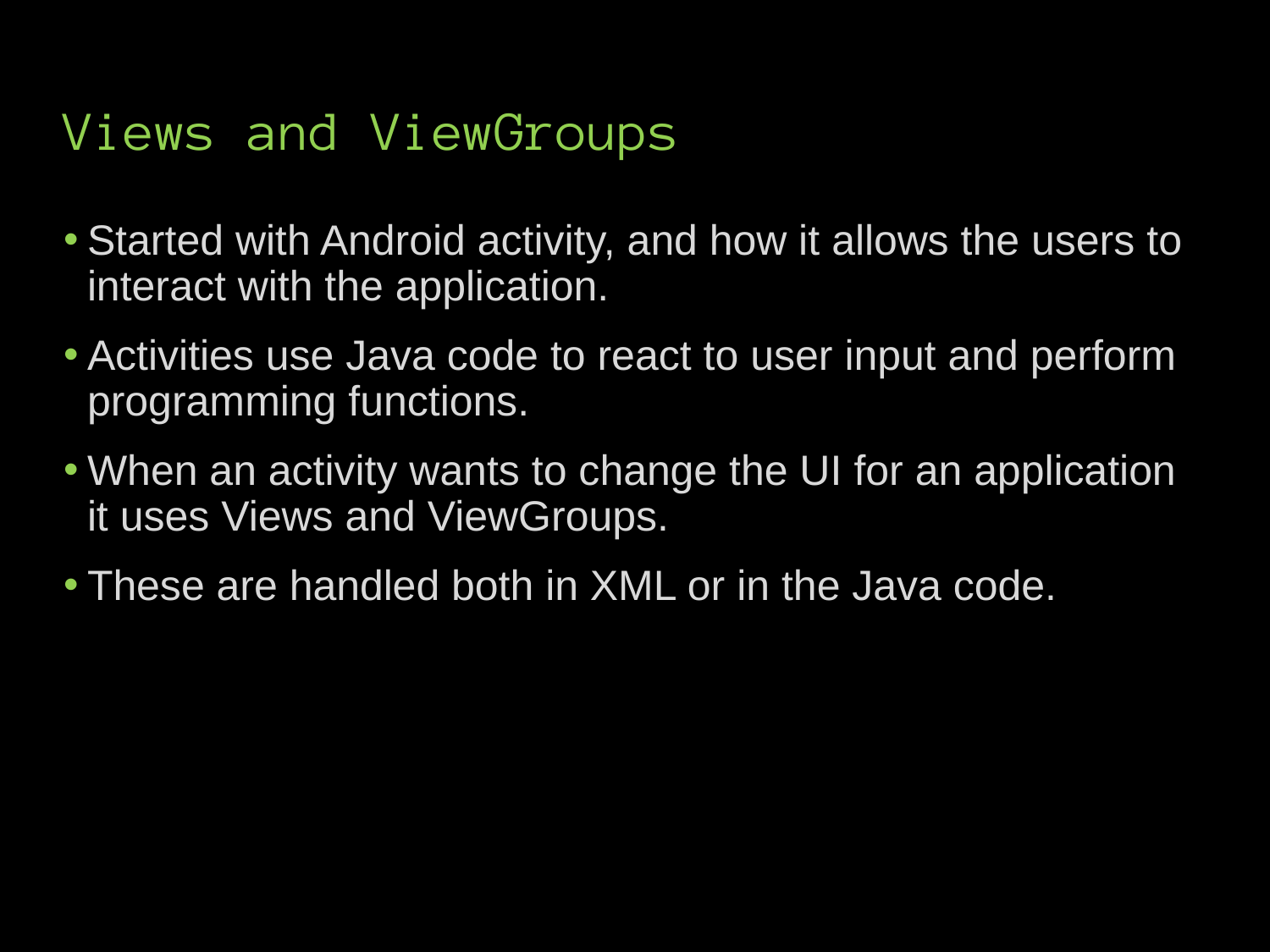

# Views and ViewGroups
Started with Android activity, and how it allows the users to interact with the application.
Activities use Java code to react to user input and perform programming functions.
When an activity wants to change the UI for an application it uses Views and ViewGroups.
These are handled both in XML or in the Java code.